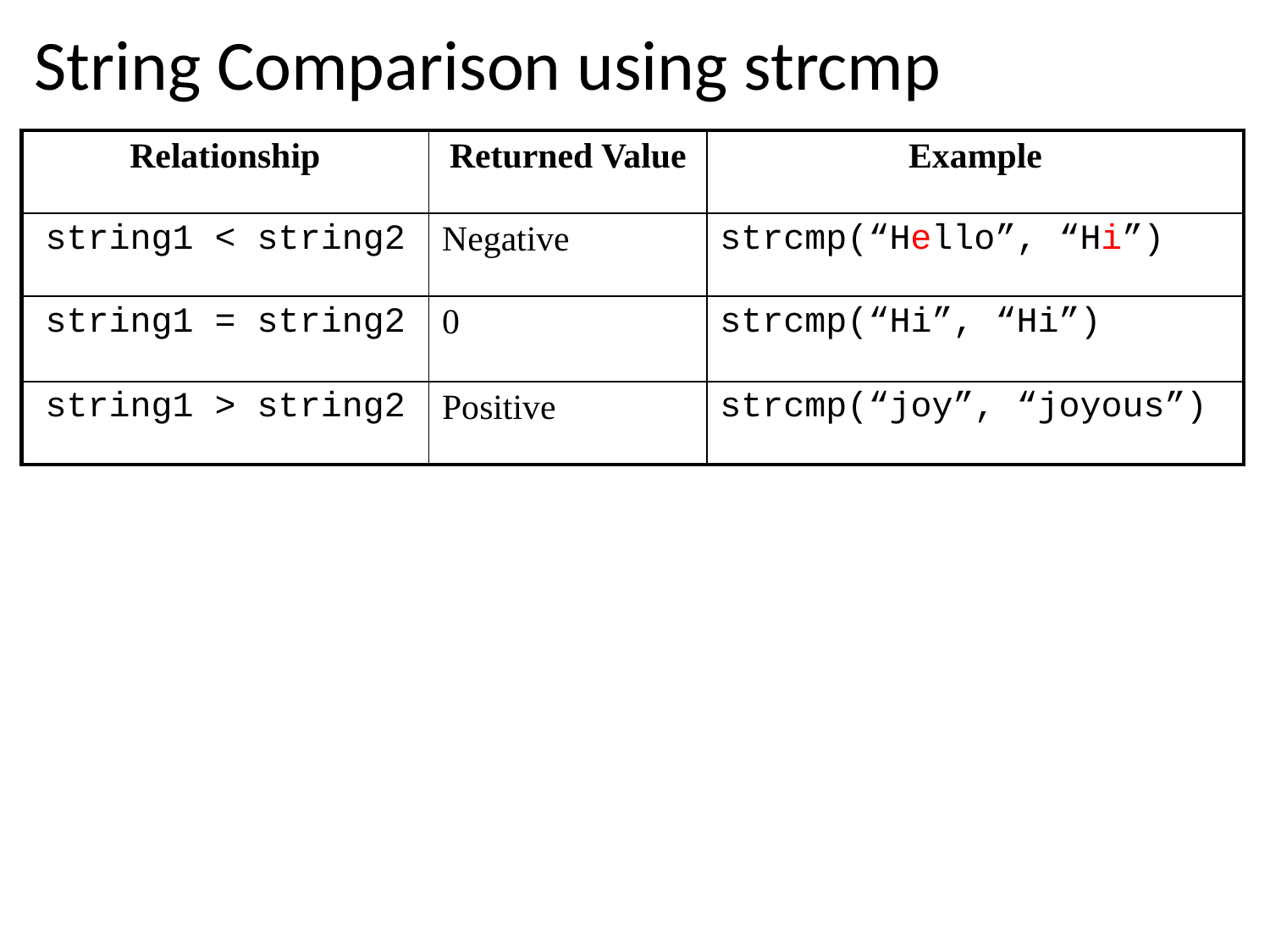

# String Comparison using strcmp
| Relationship | Returned Value | Example |
| --- | --- | --- |
| string1 < string2 | Negative | strcmp(“Hello”, “Hi”) |
| string1 = string2 | 0 | strcmp(“Hi”, “Hi”) |
| string1 > string2 | Positive | strcmp(“joy”, “joyous”) |